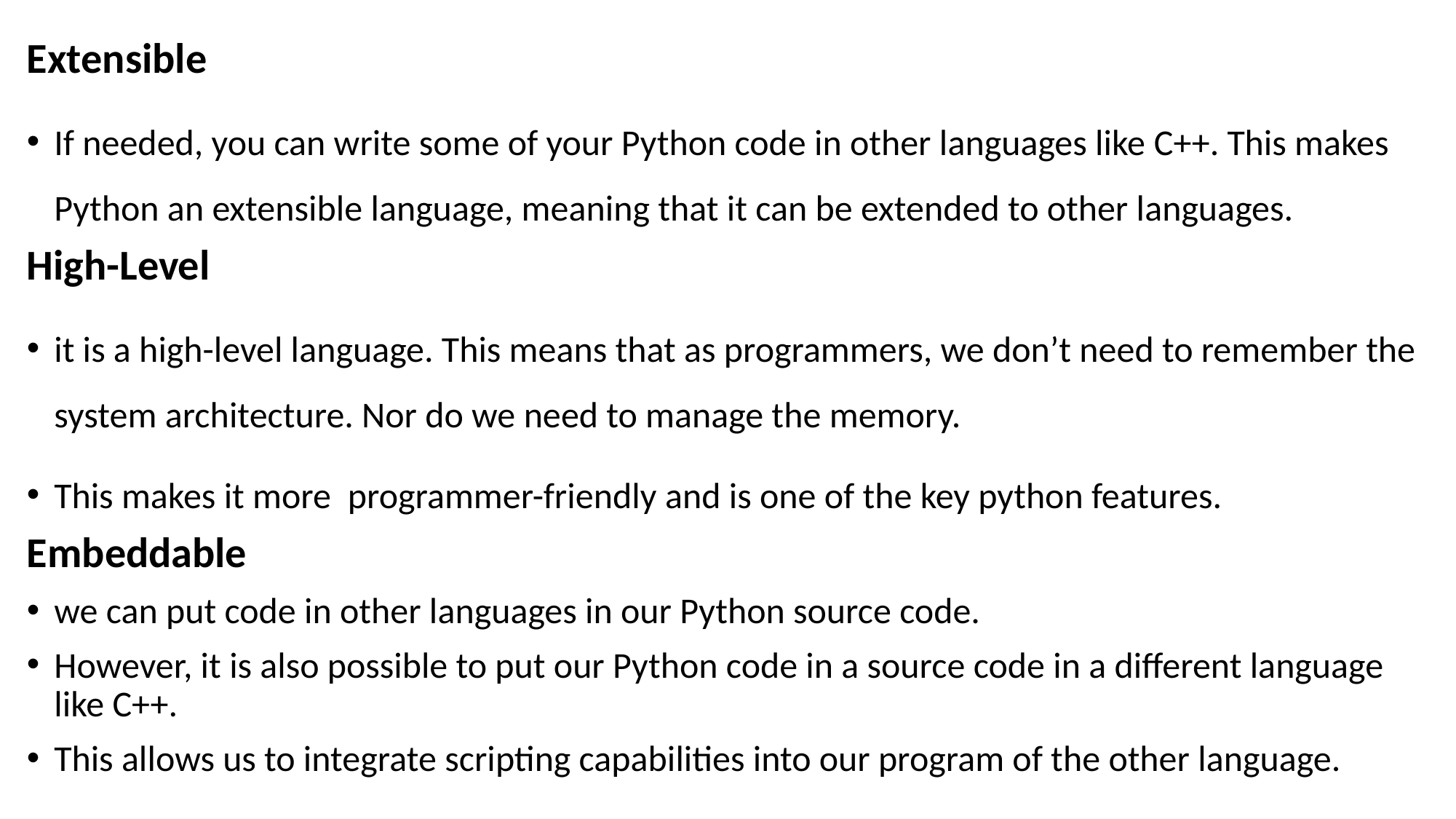

Extensible
If needed, you can write some of your Python code in other languages like C++. This makes Python an extensible language, meaning that it can be extended to other languages.
High-Level
it is a high-level language. This means that as programmers, we don’t need to remember the system architecture. Nor do we need to manage the memory.
This makes it more  programmer-friendly and is one of the key python features.
Embeddable
we can put code in other languages in our Python source code.
However, it is also possible to put our Python code in a source code in a different language like C++.
This allows us to integrate scripting capabilities into our program of the other language.